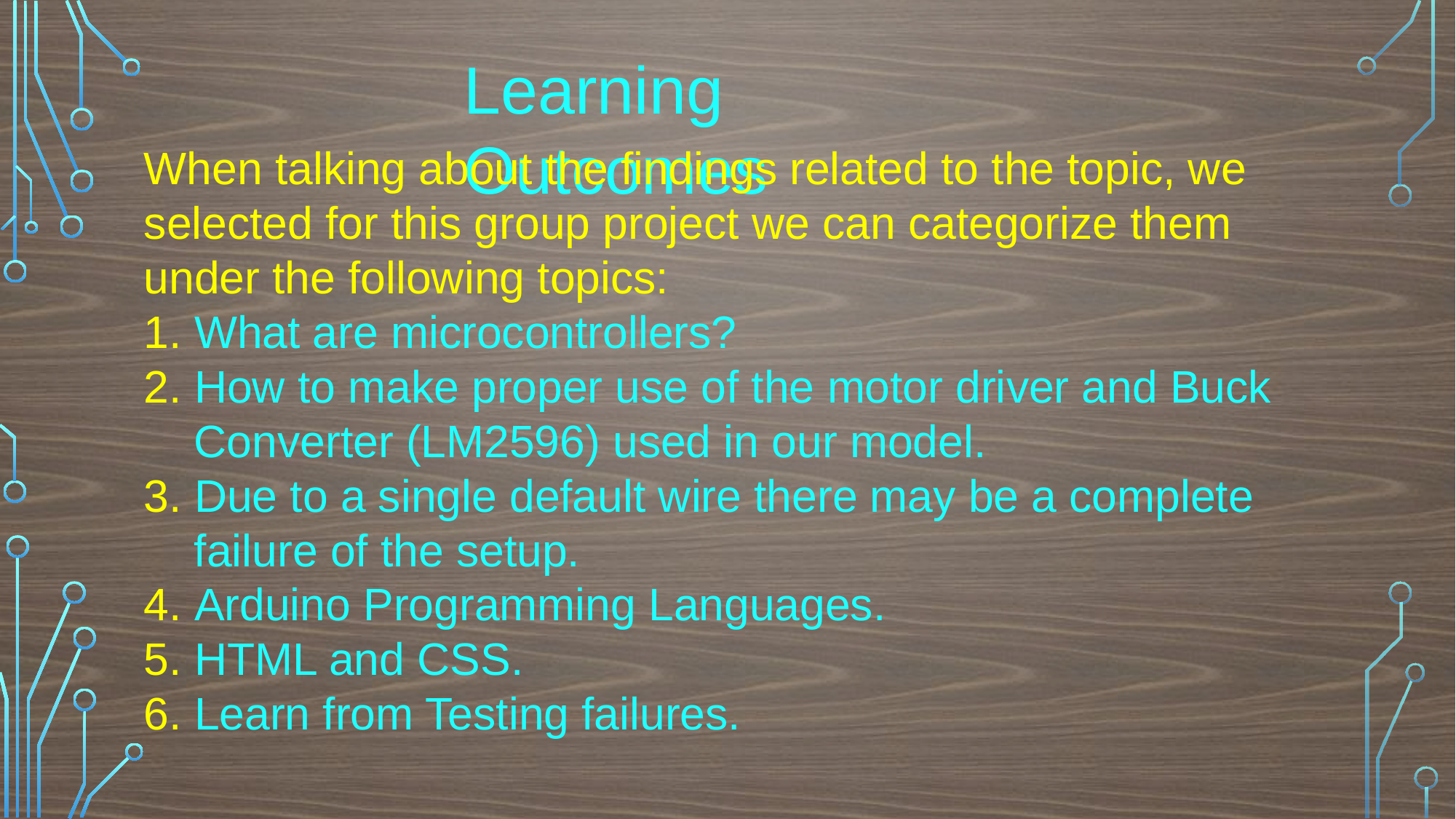

Learning Outcomes
When talking about the findings related to the topic, we selected for this group project we can categorize them under the following topics:
1. What are microcontrollers?
2. How to make proper use of the motor driver and Buck
    Converter (LM2596) used in our model.
3. Due to a single default wire there may be a complete
    failure of the setup.
4. Arduino Programming Languages.
5. HTML and CSS.
6. Learn from Testing failures.